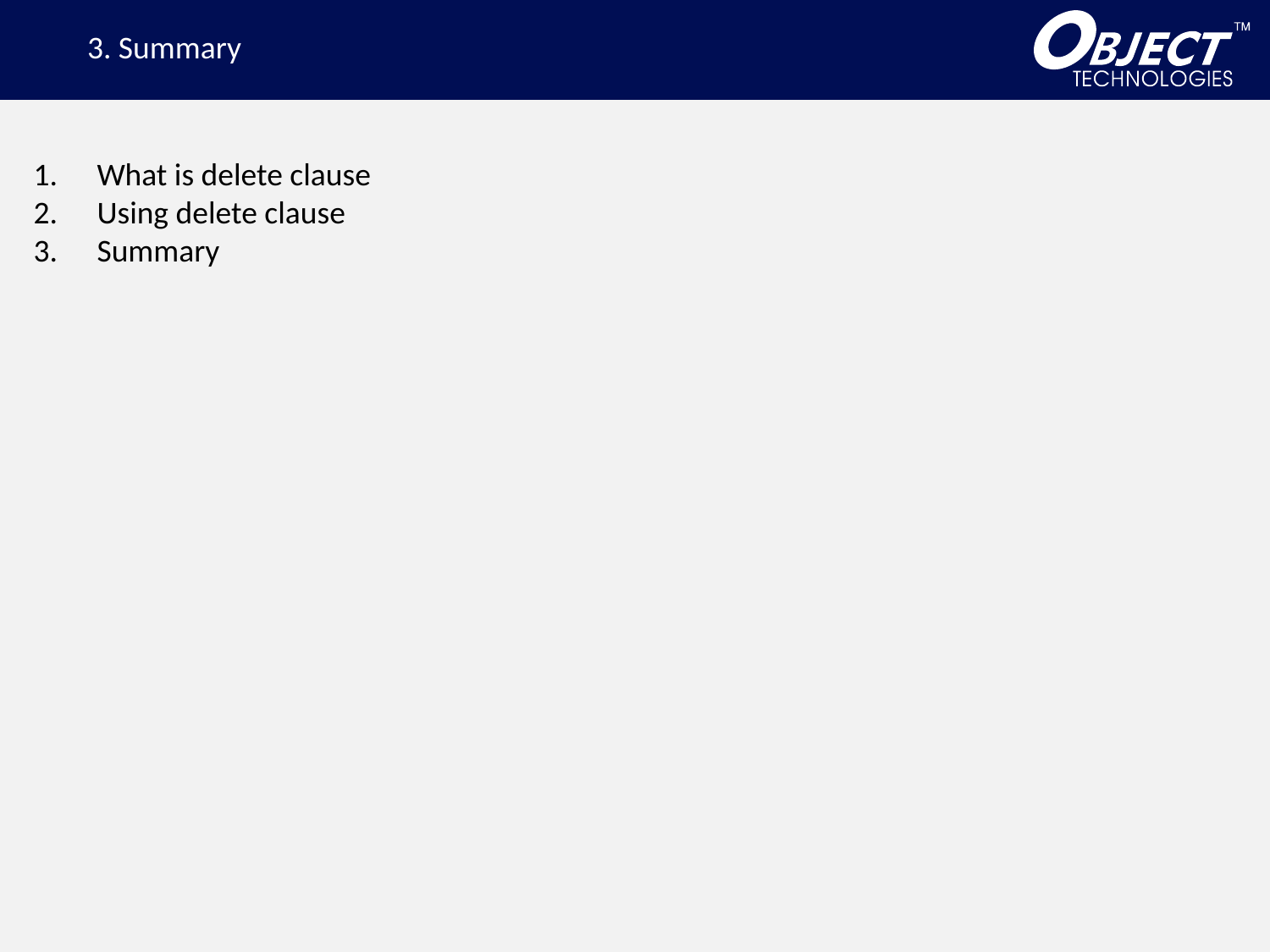

3. Summary
What is delete clause
Using delete clause
Summary